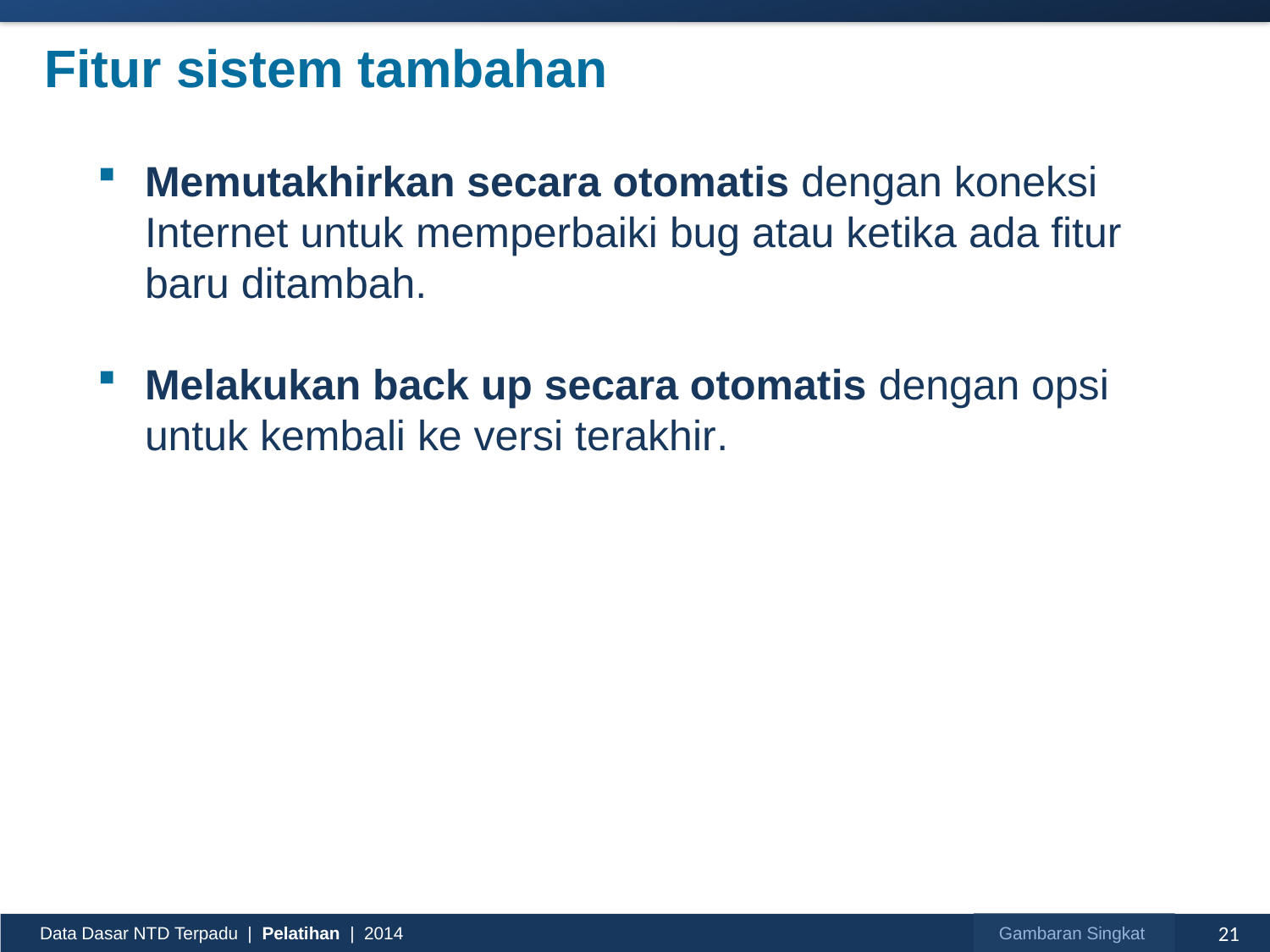

# Fitur sistem tambahan
Memutakhirkan secara otomatis dengan koneksi Internet untuk memperbaiki bug atau ketika ada fitur baru ditambah.
Melakukan back up secara otomatis dengan opsi untuk kembali ke versi terakhir.